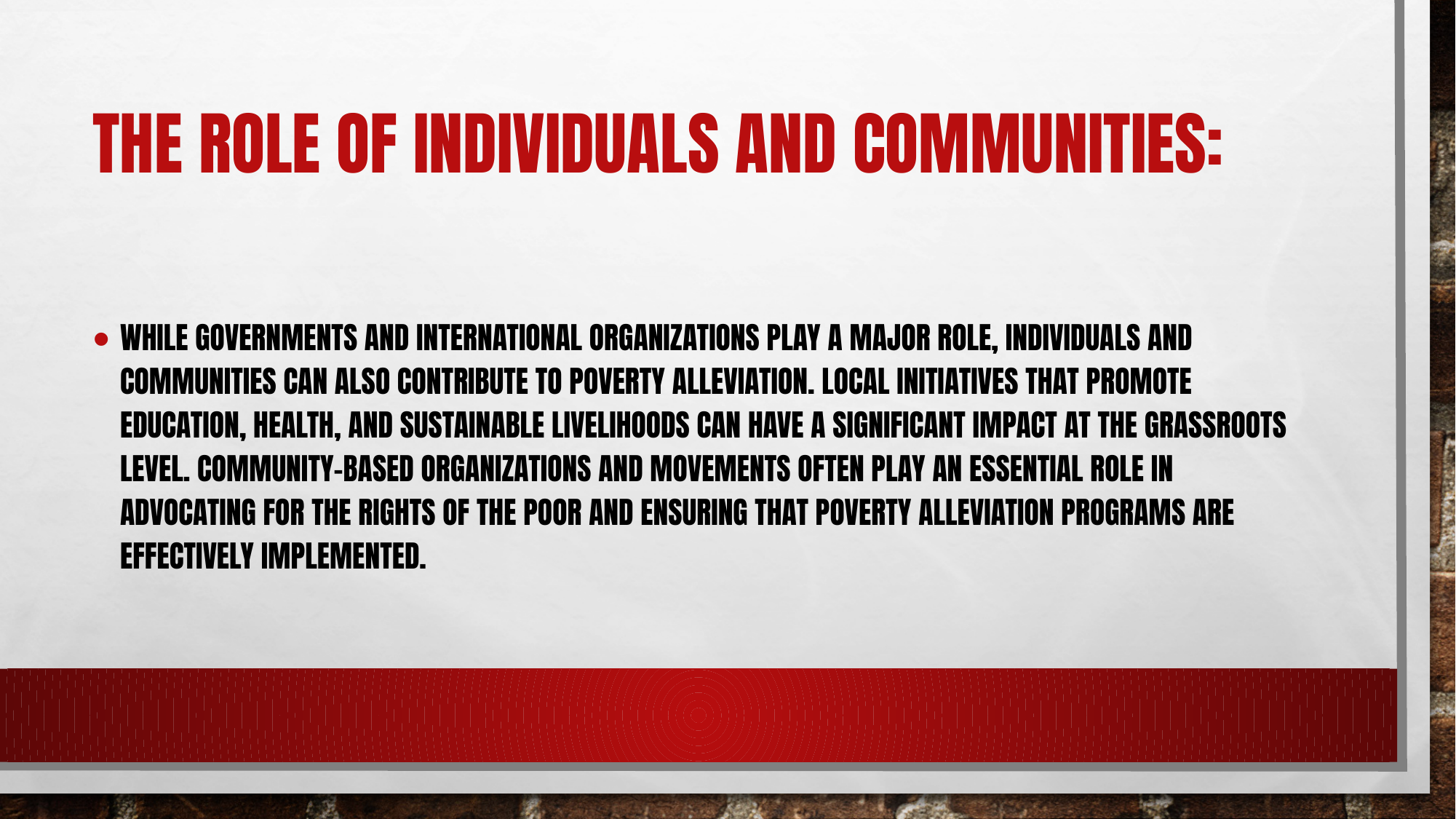

# The Role of Individuals and Communities:
While governments and international organizations play a major role, individuals and communities can also contribute to poverty alleviation. Local initiatives that promote education, health, and sustainable livelihoods can have a significant impact at the grassroots level. Community-based organizations and movements often play an essential role in advocating for the rights of the poor and ensuring that poverty alleviation programs are effectively implemented.